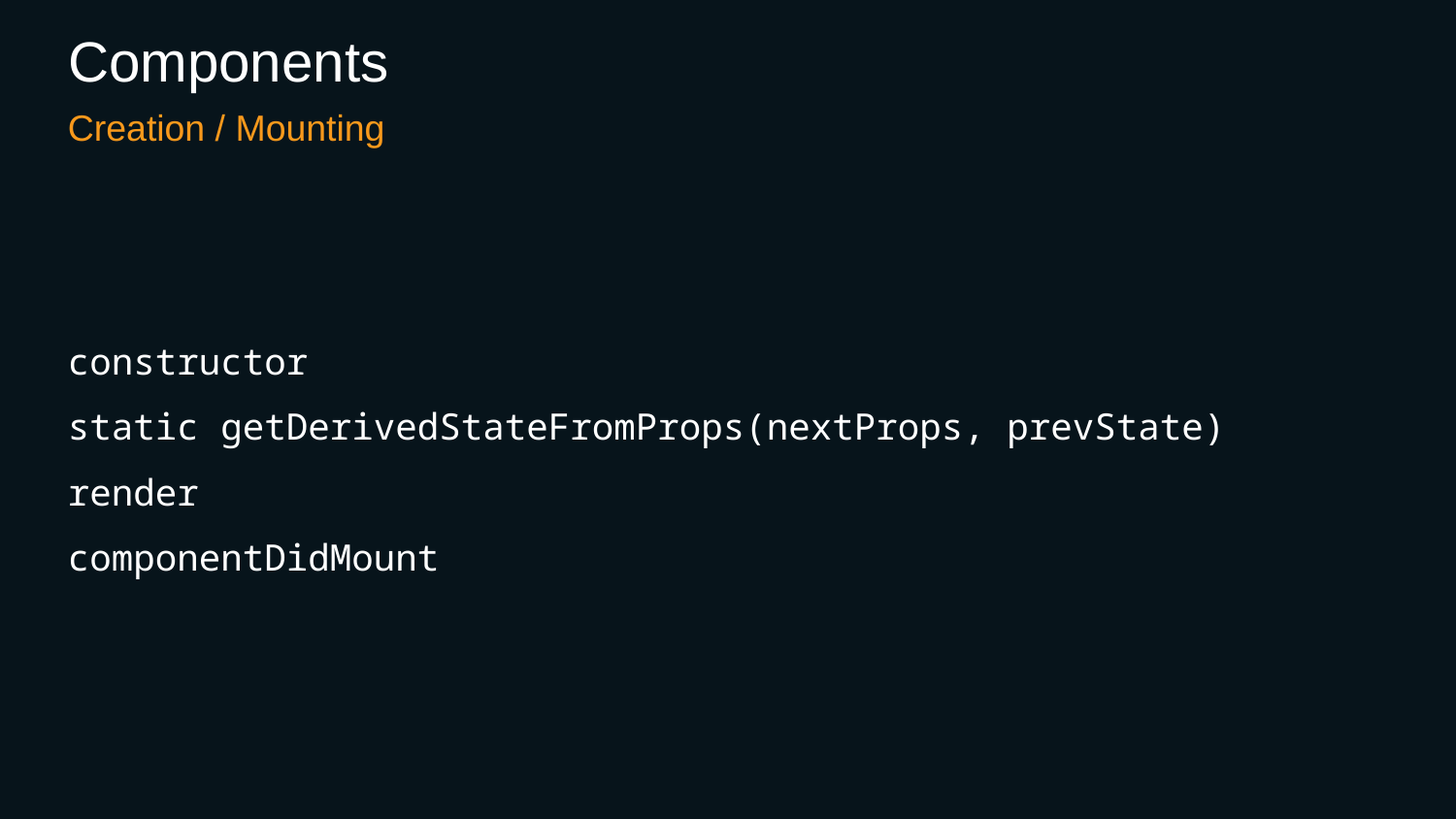

# Components
Creation / Mounting
constructor
static getDerivedStateFromProps(nextProps, prevState)
render
componentDidMount